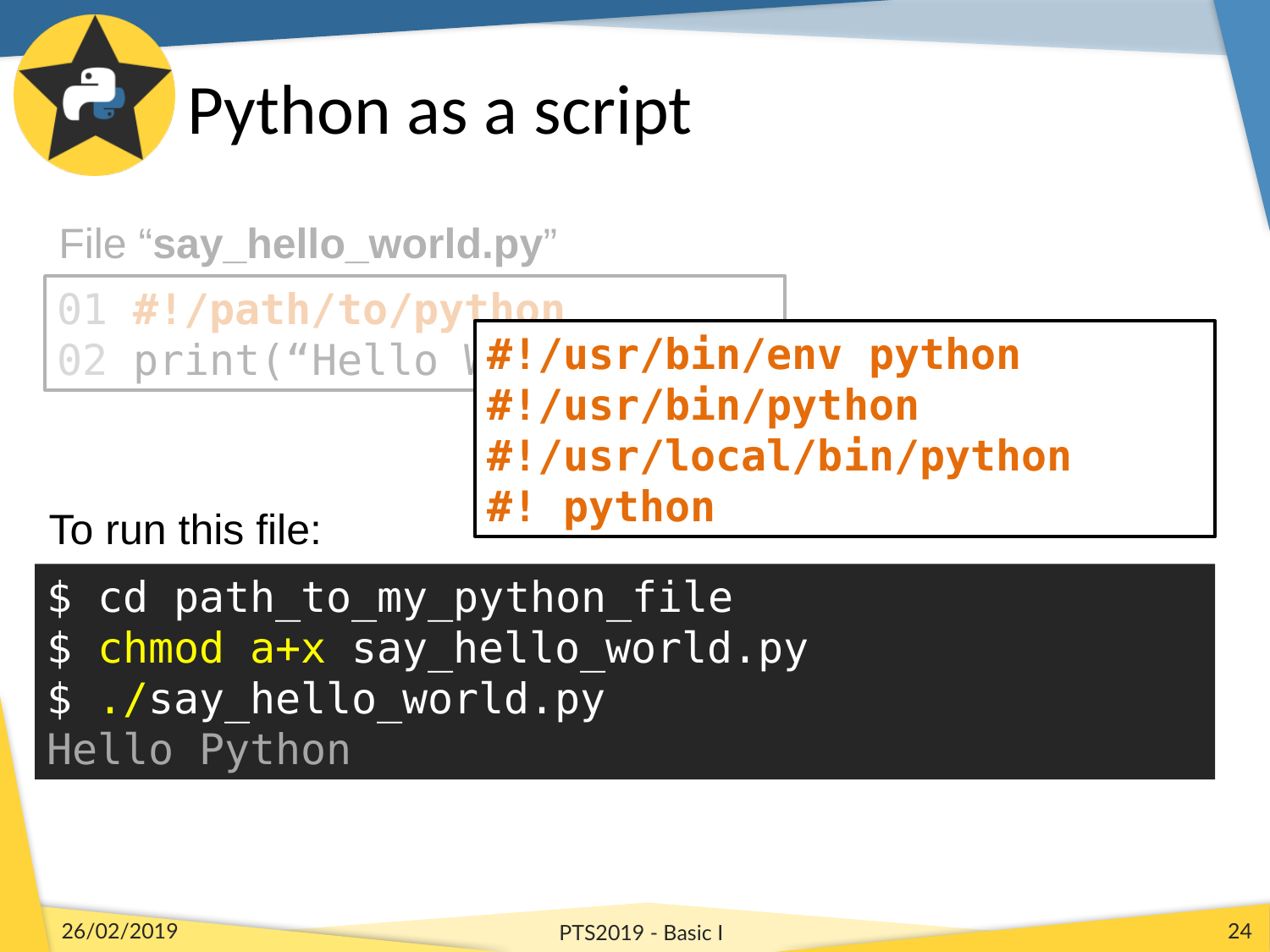

# Python as a script

File “say_hello_world.py”
01 #!/path/to/python
02 print(“Hello World”)
#!/usr/bin/env python
#!/usr/bin/python
#!/usr/local/bin/python
#! python
To run this file:
$ cd path_to_my_python_file
$ chmod a+x say_hello_world.py
$ ./say_hello_world.py
Hello Python
PTS2019 - Basic I
26/02/2019
24